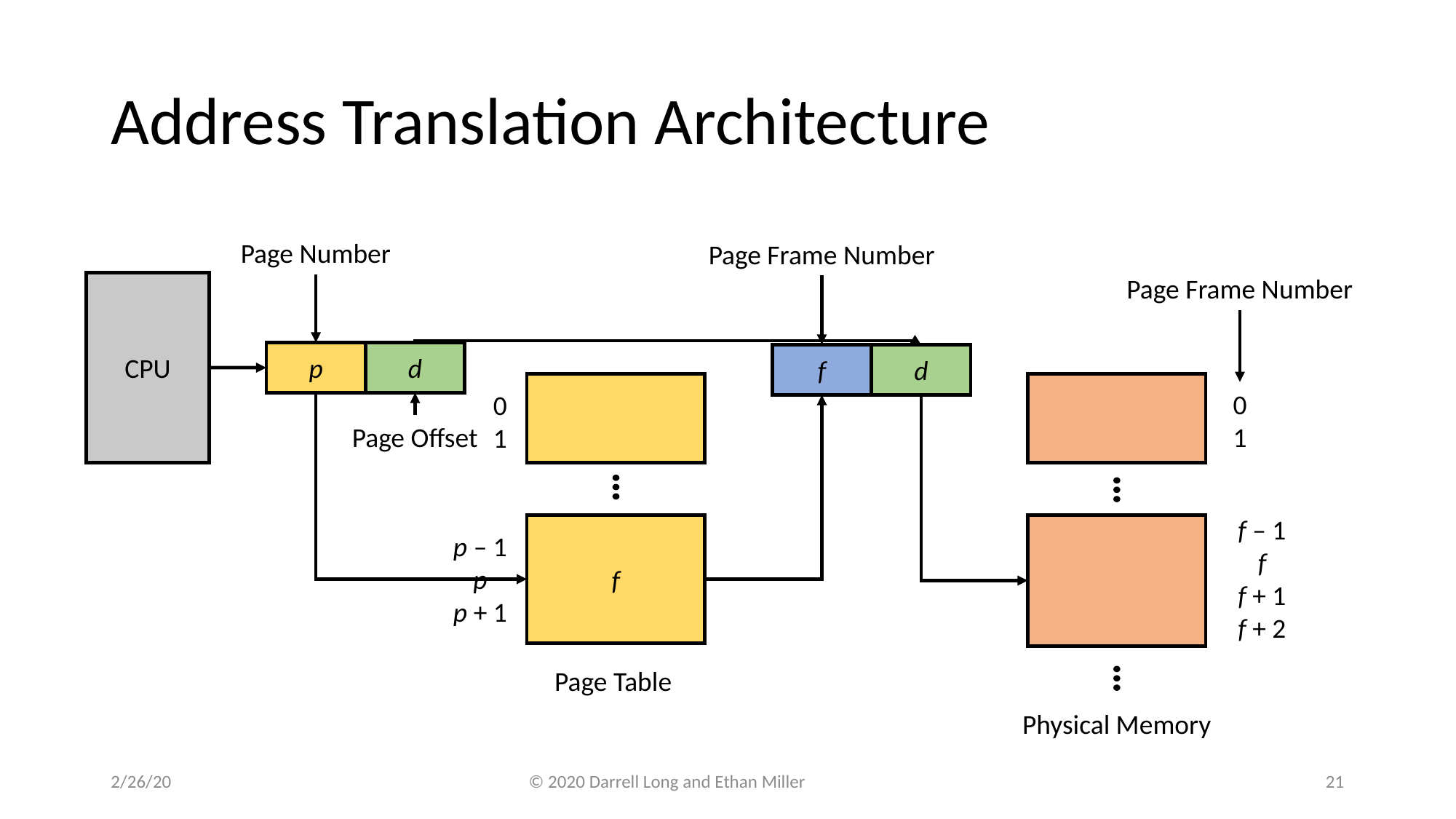

# Address Translation Architecture
Page Number
Page Frame Number
Page Frame Number
CPU
p
d
f
d

0
1
0
1
Page Offset

f – 1
f
f + 1
f + 2
f

p – 1
p
p + 1
Page Table

Physical Memory
2/26/20
© 2020 Darrell Long and Ethan Miller
21